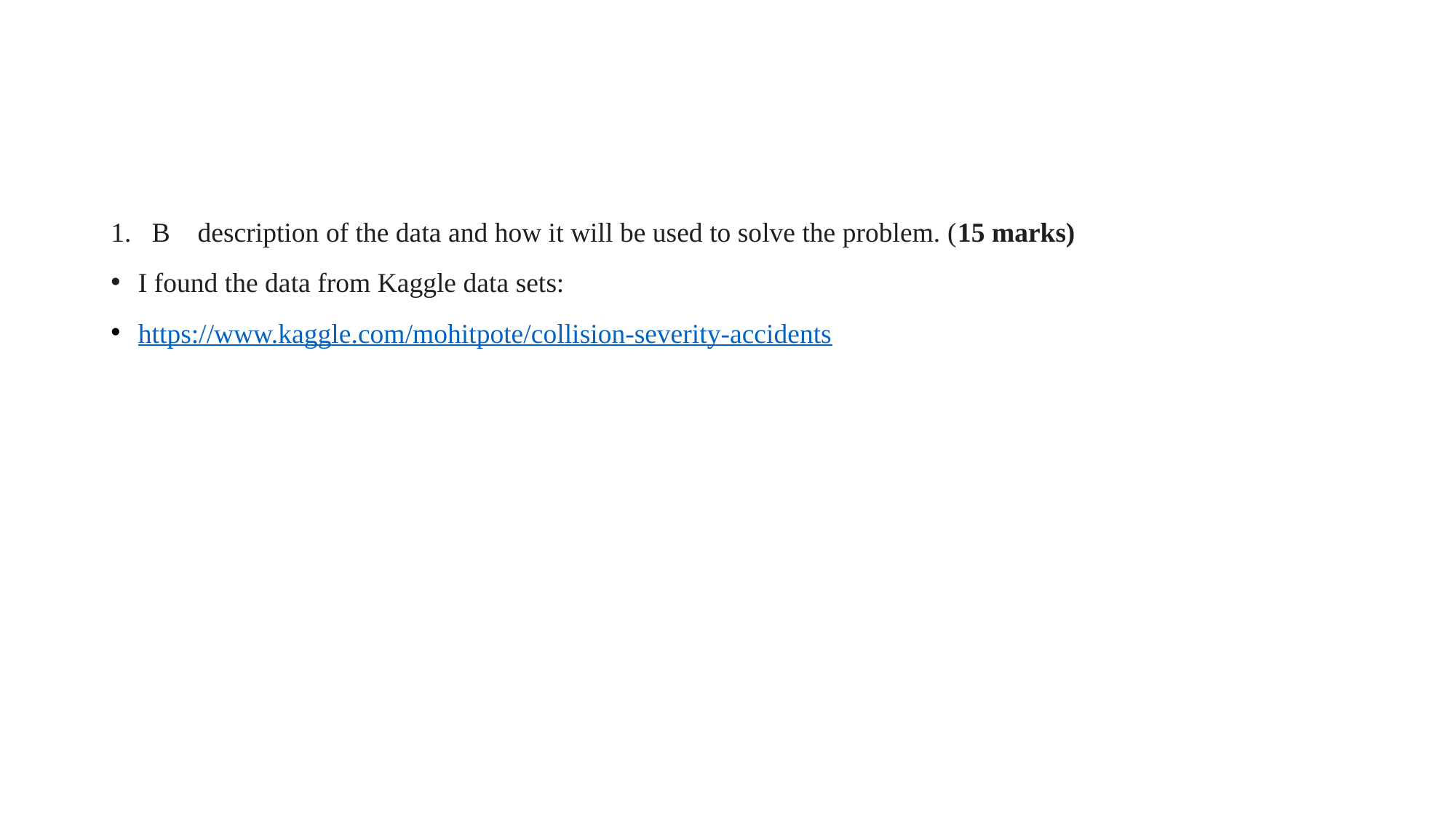

#
B    description of the data and how it will be used to solve the problem. (15 marks)
I found the data from Kaggle data sets:
https://www.kaggle.com/mohitpote/collision-severity-accidents